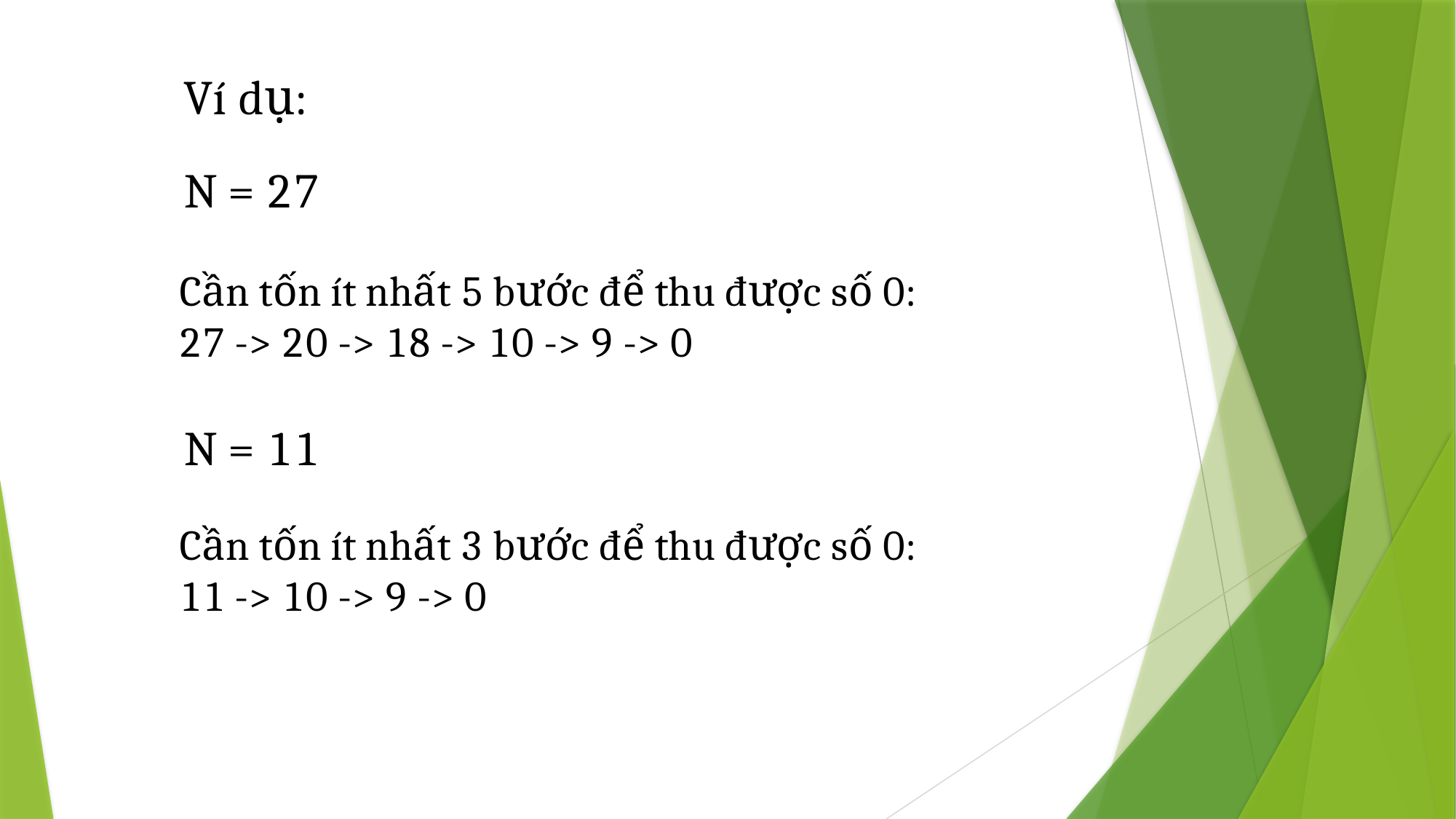

Ví dụ:
N = 27
Cần tốn ít nhất 5 bước để thu được số 0:
27 -> 20 -> 18 -> 10 -> 9 -> 0
N = 11
Cần tốn ít nhất 3 bước để thu được số 0:
11 -> 10 -> 9 -> 0